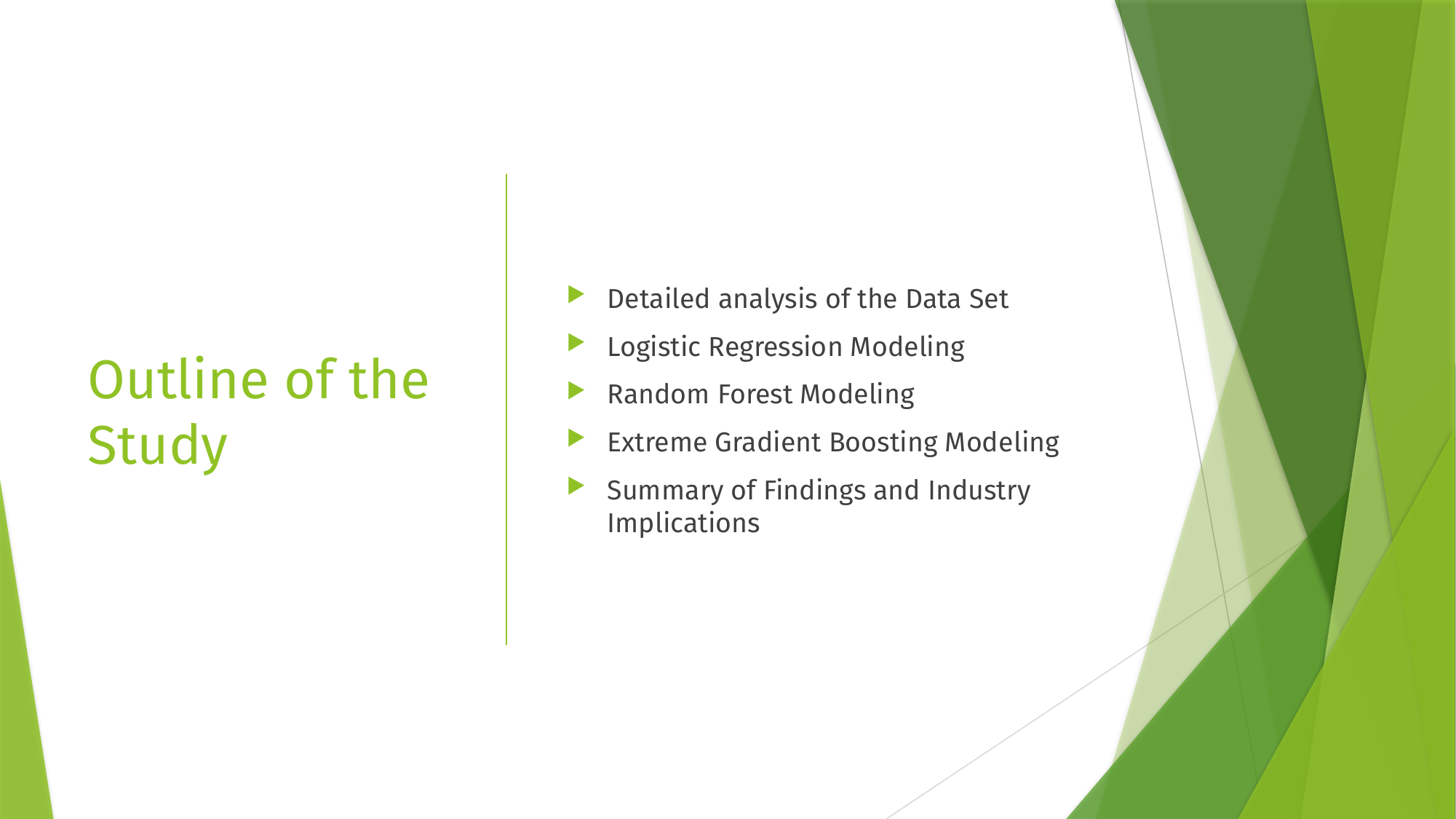

# Outline of the Study
Detailed analysis of the Data Set
Logistic Regression Modeling
Random Forest Modeling
Extreme Gradient Boosting Modeling
Summary of Findings and Industry Implications